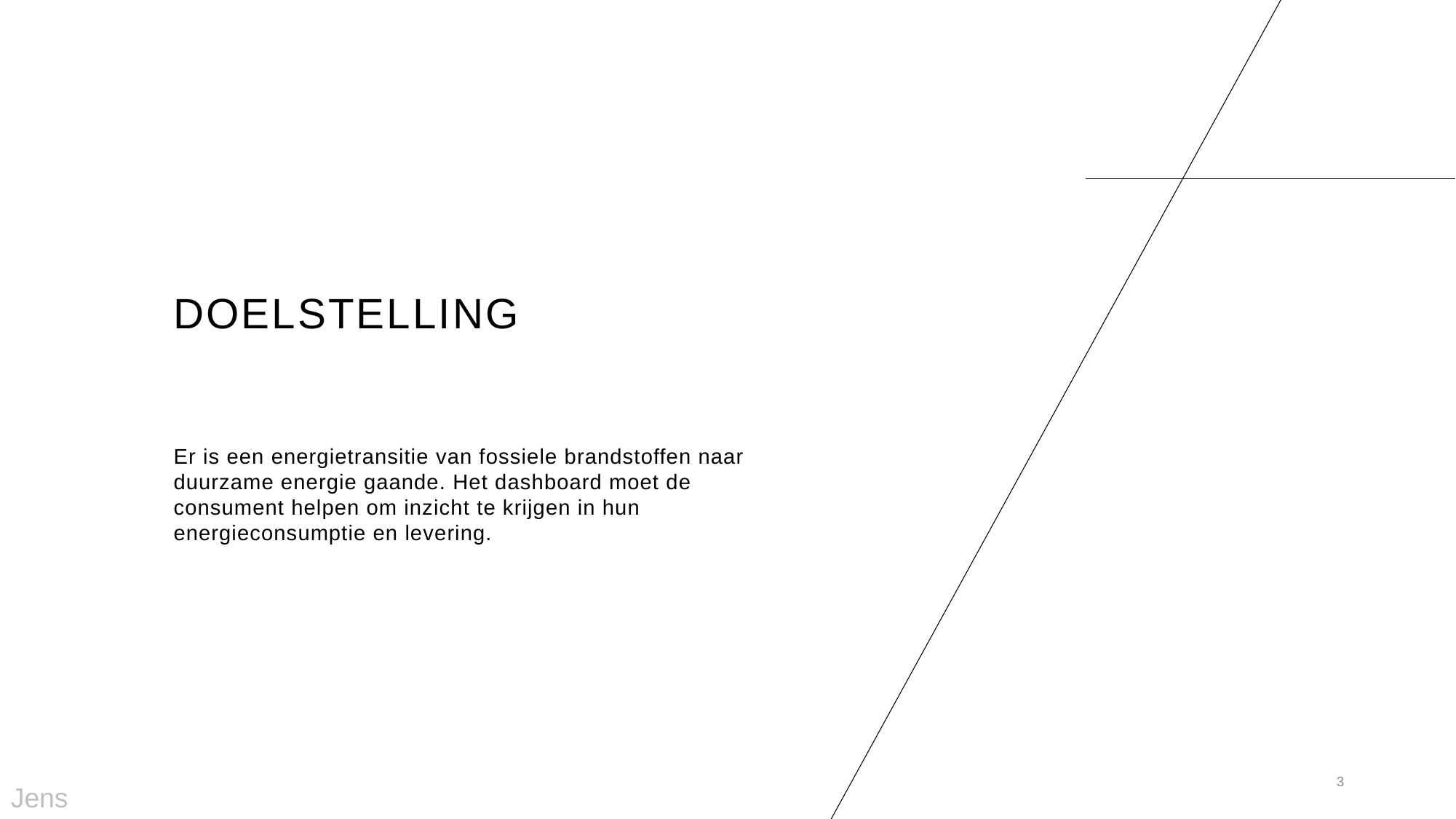

# Doelstelling
Er is een energietransitie van fossiele brandstoffen naar duurzame energie gaande. Het dashboard moet de consument helpen om inzicht te krijgen in hun energieconsumptie en levering.
3
Jens